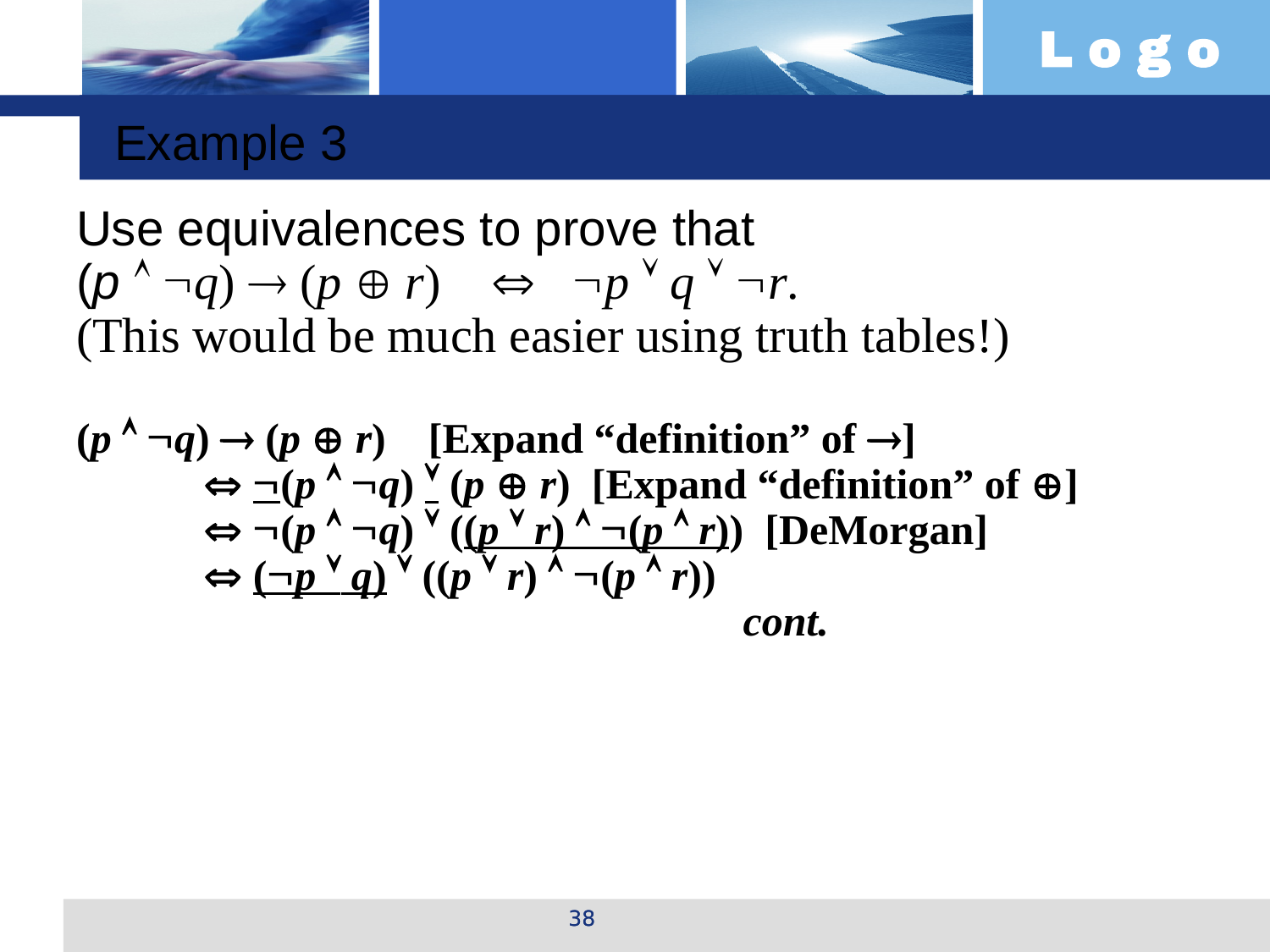

Example 3
Use equivalences to prove that
(p ∧ ¬q) → (p ⊕ r)    ⇔   ¬p ∨ q ∨ ¬r.
(This would be much easier using truth tables!)

(p ∧ ¬q) → (p ⊕ r)    [Expand “definition” of →]
 	⇔ ¬(p ∧ ¬q) ∨ (p ⊕ r)  [Expand “definition” of ⊕]
	⇔ ¬(p ∧ ¬q) ∨ ((p ∨ r) ∧ ¬(p ∧ r))  [DeMorgan]
	⇔ (¬p ∨ q) ∨ ((p ∨ r) ∧ ¬(p ∧ r))
                     		                           cont.
38
38